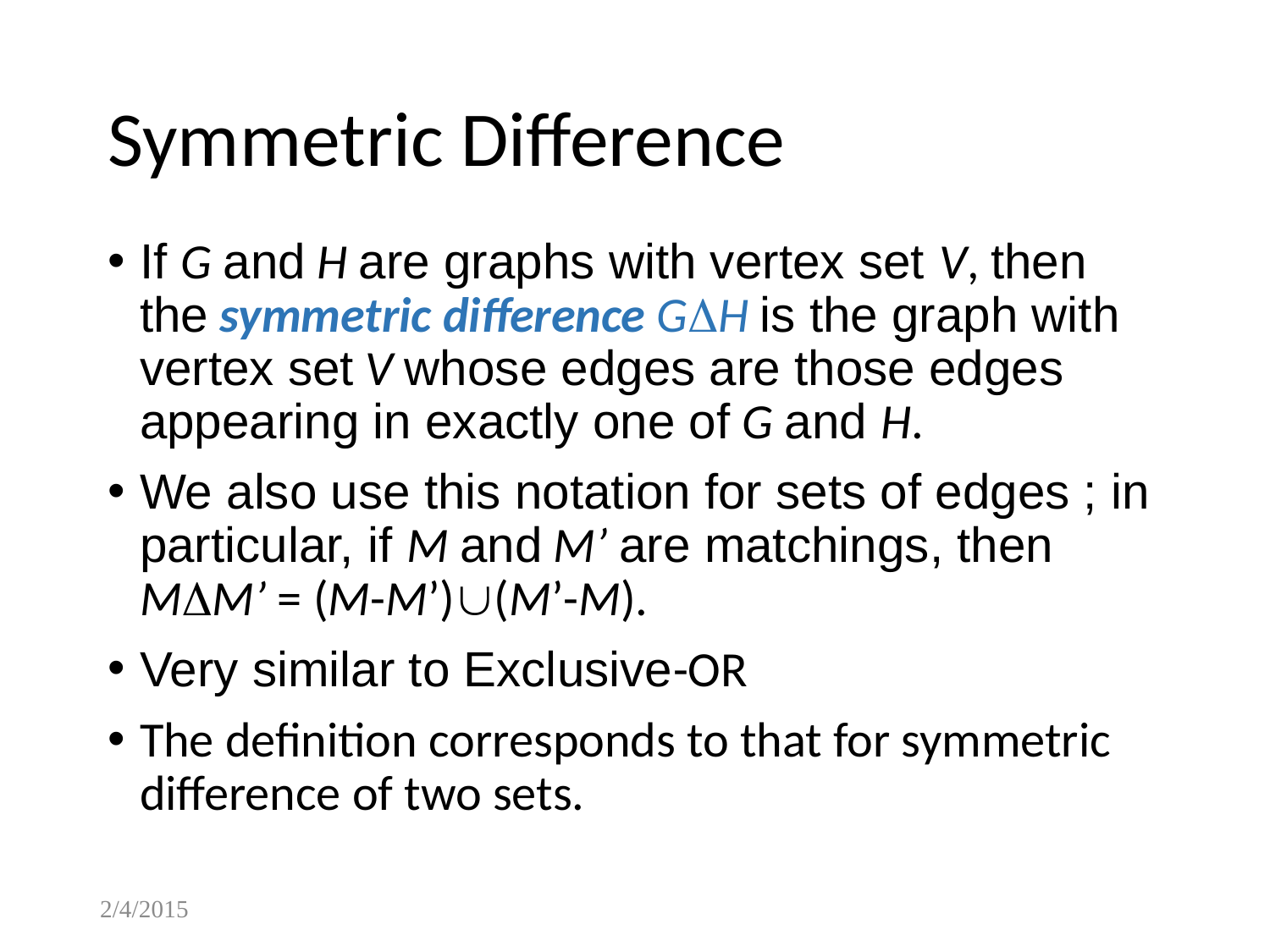

# Symmetric Difference
If G and H are graphs with vertex set V, then the symmetric difference GΔH is the graph with vertex set V whose edges are those edges appearing in exactly one of G and H.
We also use this notation for sets of edges ; in particular, if M and M’ are matchings, then MΔM’ = (M-M’)∪(M’-M).
Very similar to Exclusive-OR
The definition corresponds to that for symmetric difference of two sets.

2/4/2015